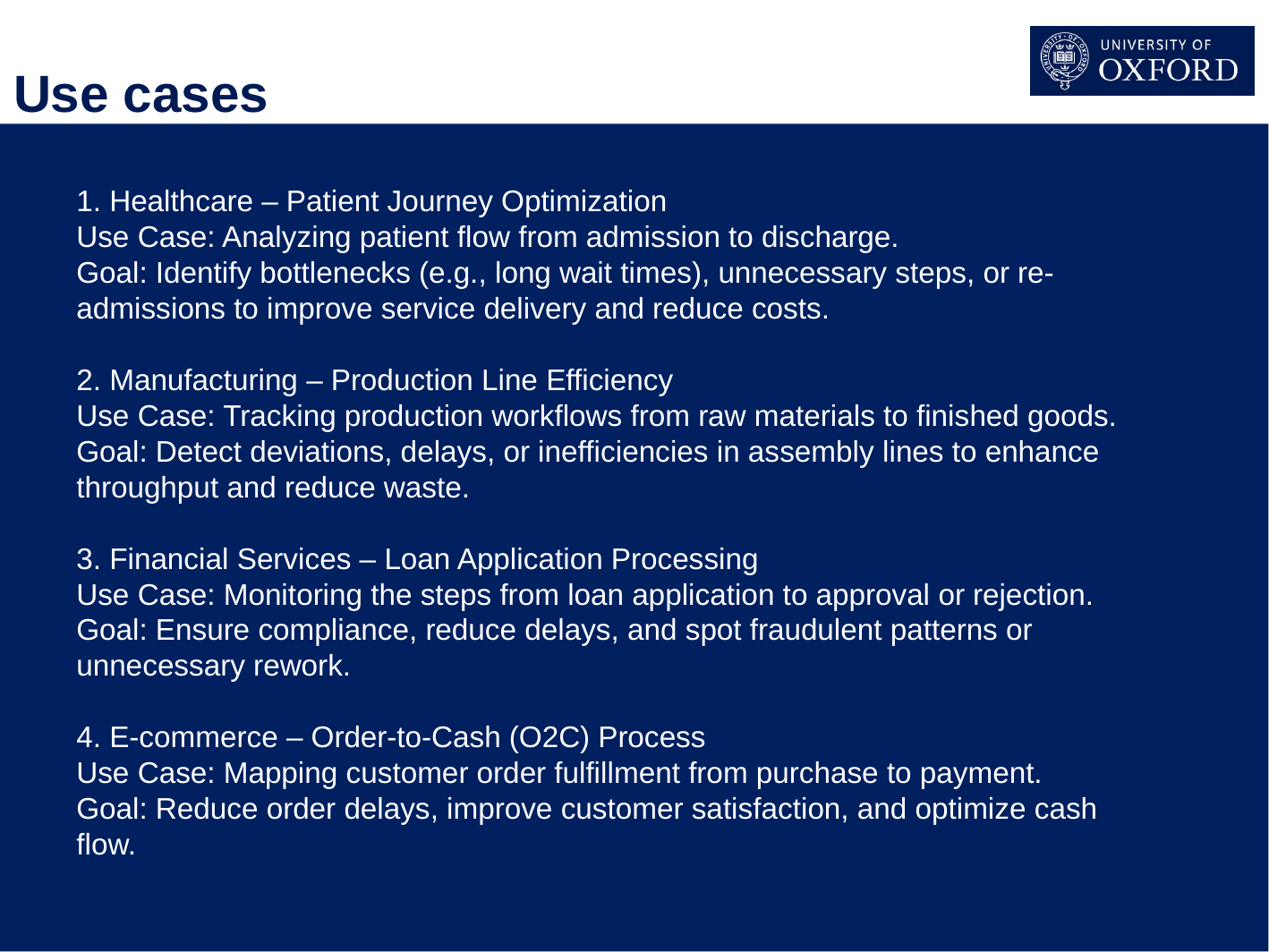

# Use cases
1. Healthcare – Patient Journey Optimization
Use Case: Analyzing patient flow from admission to discharge.
Goal: Identify bottlenecks (e.g., long wait times), unnecessary steps, or re-admissions to improve service delivery and reduce costs.
2. Manufacturing – Production Line Efficiency
Use Case: Tracking production workflows from raw materials to finished goods.
Goal: Detect deviations, delays, or inefficiencies in assembly lines to enhance throughput and reduce waste.
3. Financial Services – Loan Application Processing
Use Case: Monitoring the steps from loan application to approval or rejection.
Goal: Ensure compliance, reduce delays, and spot fraudulent patterns or unnecessary rework.
4. E-commerce – Order-to-Cash (O2C) Process
Use Case: Mapping customer order fulfillment from purchase to payment.
Goal: Reduce order delays, improve customer satisfaction, and optimize cash flow.